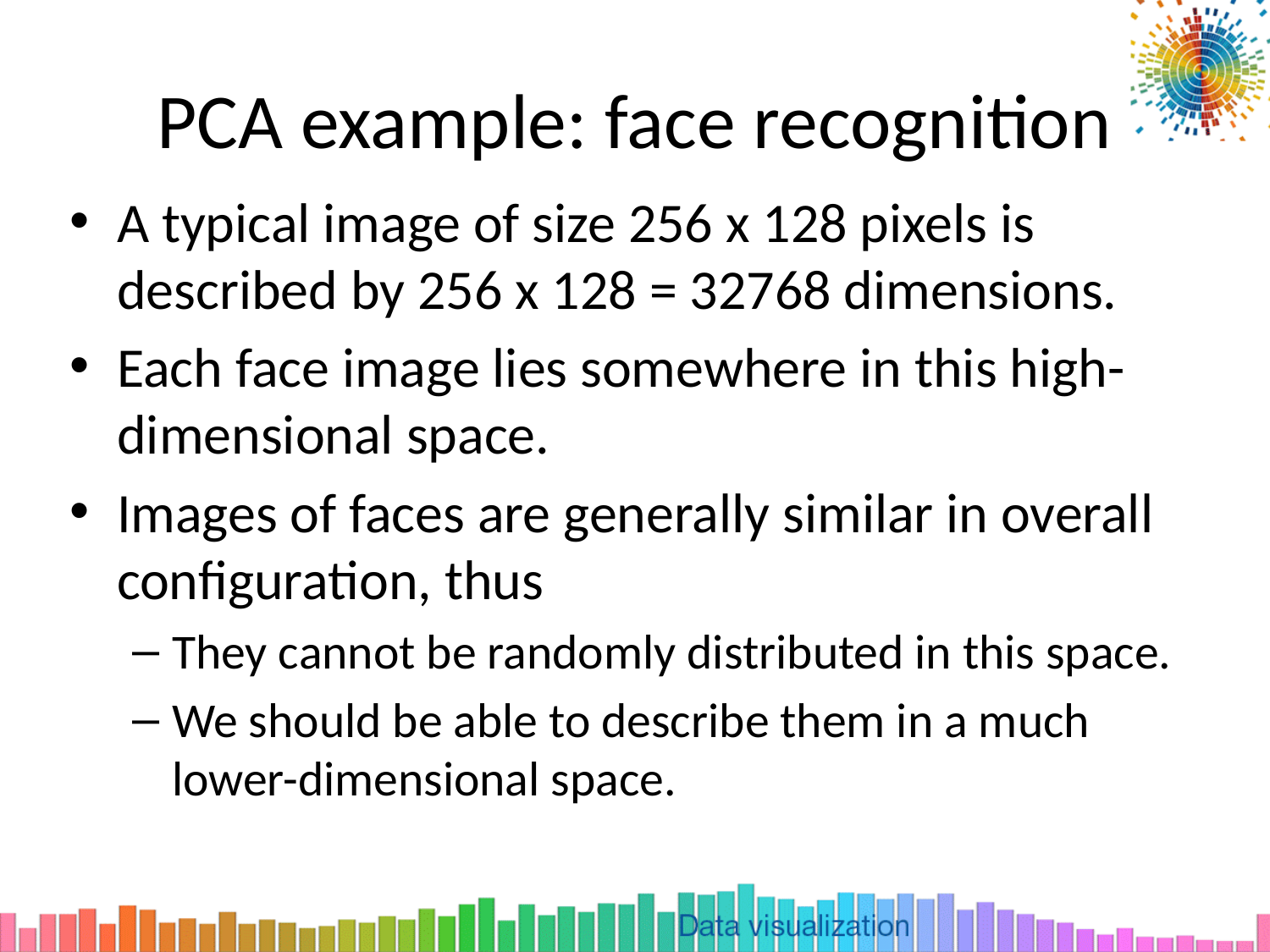

# PCA example: face recognition
A typical image of size 256 x 128 pixels is described by 256 x 128 = 32768 dimensions.
Each face image lies somewhere in this high-dimensional space.
Images of faces are generally similar in overall configuration, thus
They cannot be randomly distributed in this space.
We should be able to describe them in a much lower-dimensional space.